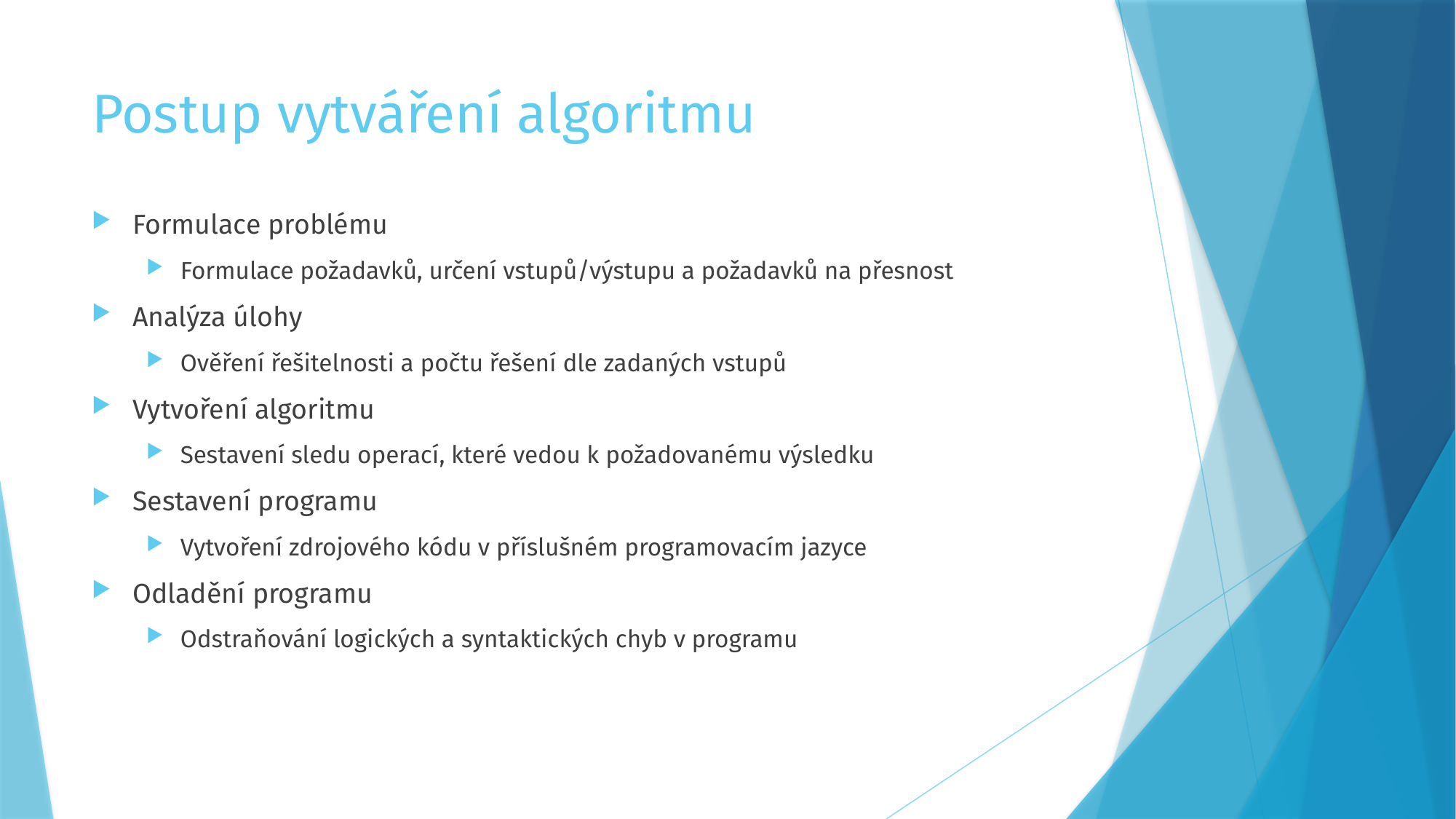

# Postup vytváření algoritmu
Formulace problému
Formulace požadavků, určení vstupů/výstupu a požadavků na přesnost
Analýza úlohy
Ověření řešitelnosti a počtu řešení dle zadaných vstupů
Vytvoření algoritmu
Sestavení sledu operací, které vedou k požadovanému výsledku
Sestavení programu
Vytvoření zdrojového kódu v příslušném programovacím jazyce
Odladění programu
Odstraňování logických a syntaktických chyb v programu